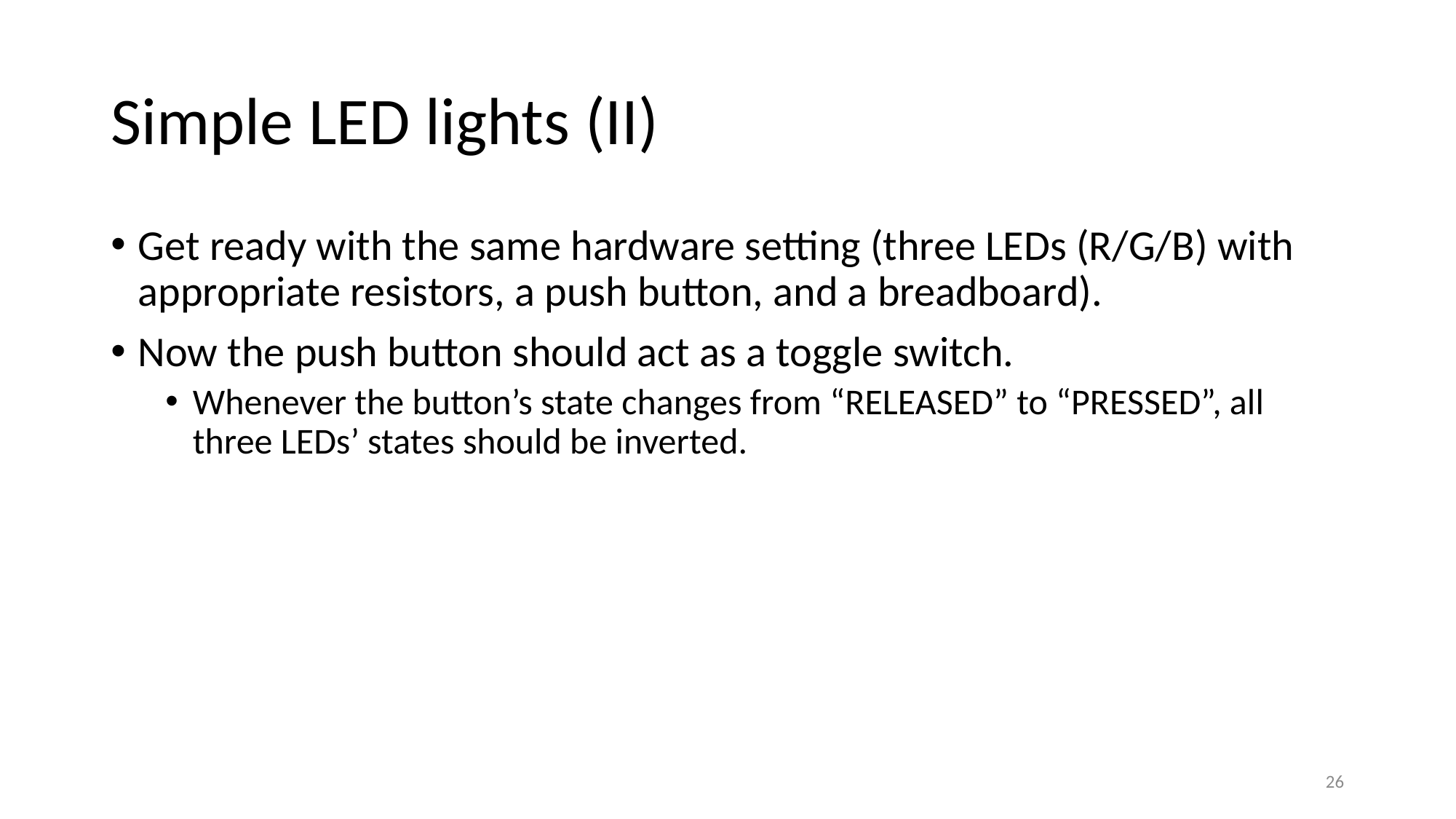

# Simple LED lights (II)
Get ready with the same hardware setting (three LEDs (R/G/B) with appropriate resistors, a push button, and a breadboard).
Now the push button should act as a toggle switch.
Whenever the button’s state changes from “RELEASED” to “PRESSED”, all three LEDs’ states should be inverted.

26